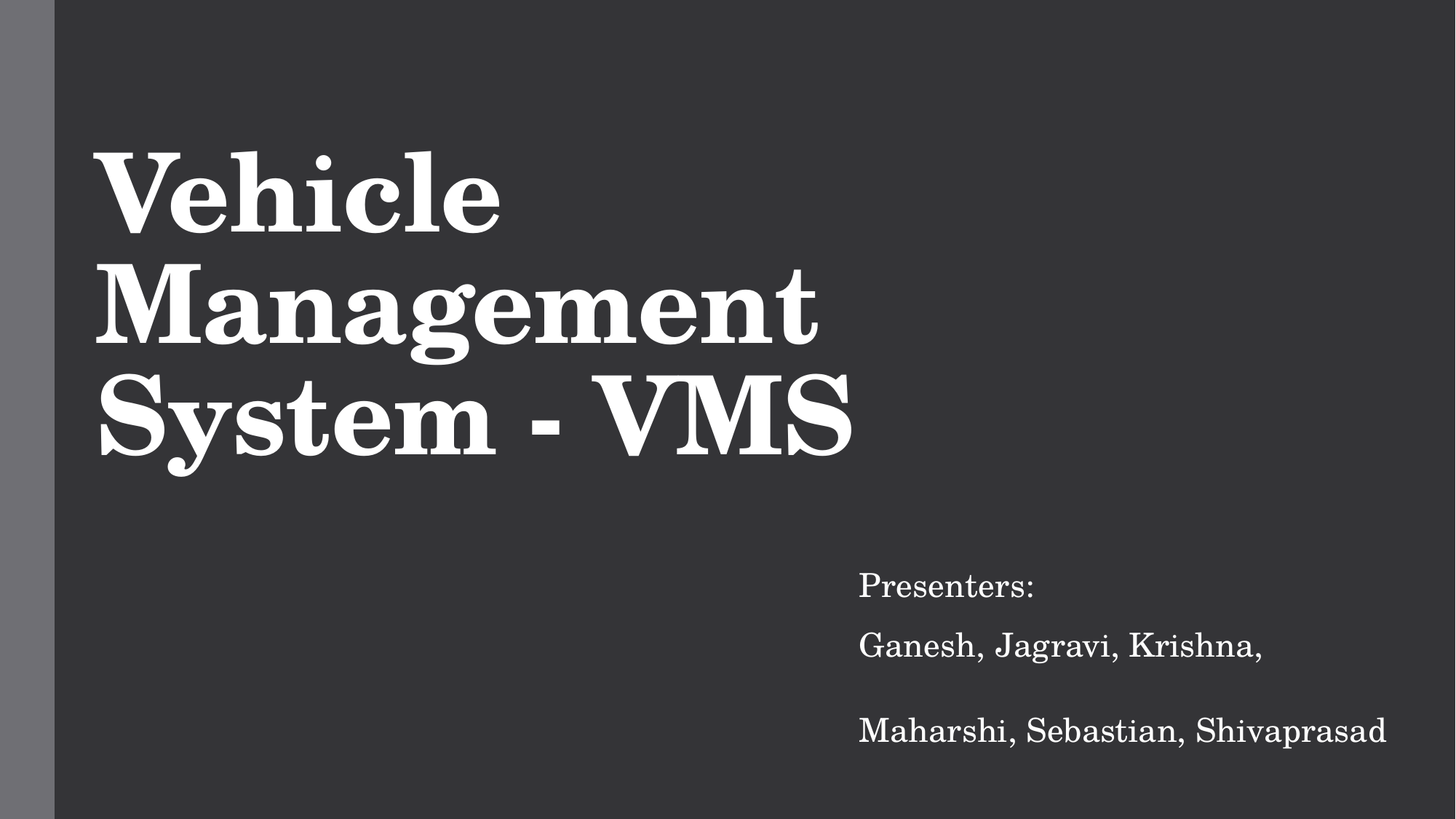

# Vehicle Management System - VMS
Presenters:
Ganesh, Jagravi, Krishna,
Maharshi, Sebastian, Shivaprasad